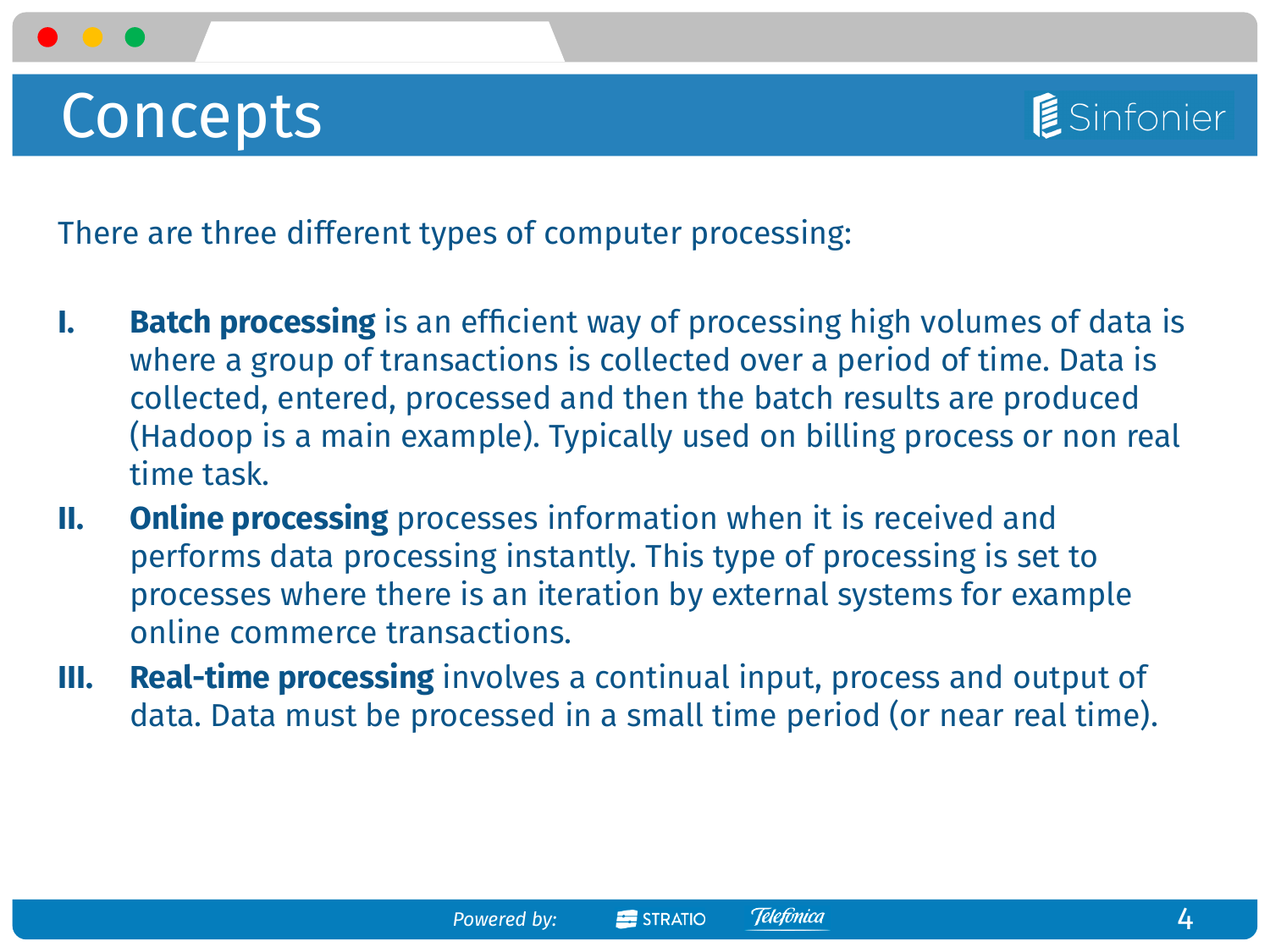

# Concepts
There are three different types of computer processing:

Batch processing is an efficient way of processing high volumes of data is where a group of transactions is collected over a period of time. Data is collected, entered, processed and then the batch results are produced (Hadoop is a main example). Typically used on billing process or non real time task.
Online processing processes information when it is received and performs data processing instantly. This type of processing is set to processes where there is an iteration by external systems for example online commerce transactions.
Real-time processing involves a continual input, process and output of data. Data must be processed in a small time period (or near real time).

4